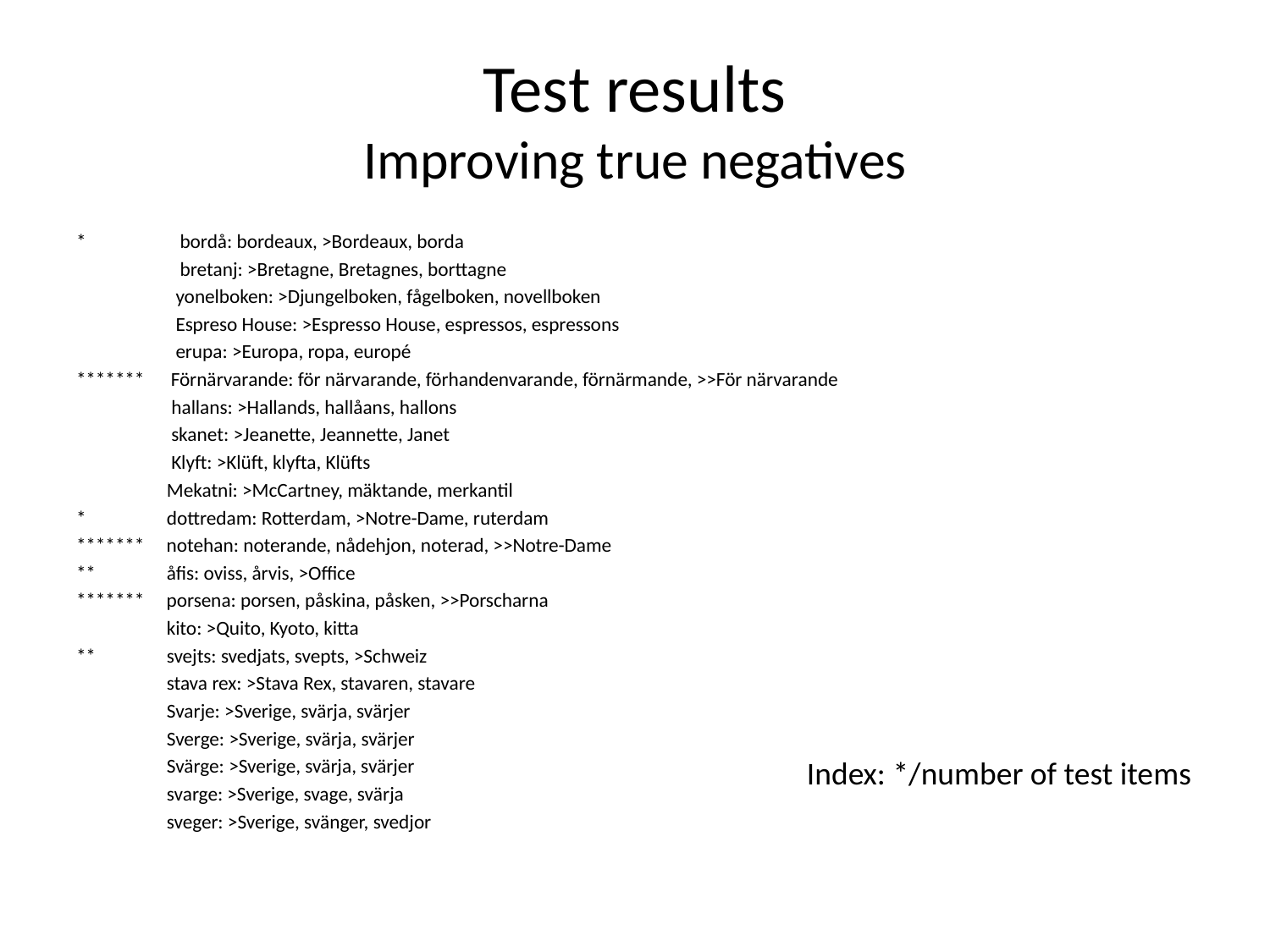

# Test results Improving true negatives
*	              bordå: bordeaux, >Bordeaux, borda
	              bretanj: >Bretagne, Bretagnes, borttagne
	             yonelboken: >Djungelboken, fågelboken, novellboken
	             Espreso House: >Espresso House, espressos, espressons
	             erupa: >Europa, ropa, europé
*******      Förnärvarande: för närvarande, förhandenvarande, förnärmande, >>För närvarande
	            hallans: >Hallands, hallåans, hallons
	            skanet: >Jeanette, Jeannette, Janet
	            Klyft: >Klüft, klyfta, Klüfts
	           Mekatni: >McCartney, mäktande, merkantil
*	           dottredam: Rotterdam, >Notre-Dame, ruterdam
*******     notehan: noterande, nådehjon, noterad, >>Notre-Dame
**	           åfis: oviss, årvis, >Office
*******     porsena: porsen, påskina, påsken, >>Porscharna
	           kito: >Quito, Kyoto, kitta
**	           svejts: svedjats, svepts, >Schweiz
	           stava rex: >Stava Rex, stavaren, stavare
	           Svarje: >Sverige, svärja, svärjer
	           Sverge: >Sverige, svärja, svärjer
	           Svärge: >Sverige, svärja, svärjer
	           svarge: >Sverige, svage, svärja
	           sveger: >Sverige, svänger, svedjor
Index: */number of test items